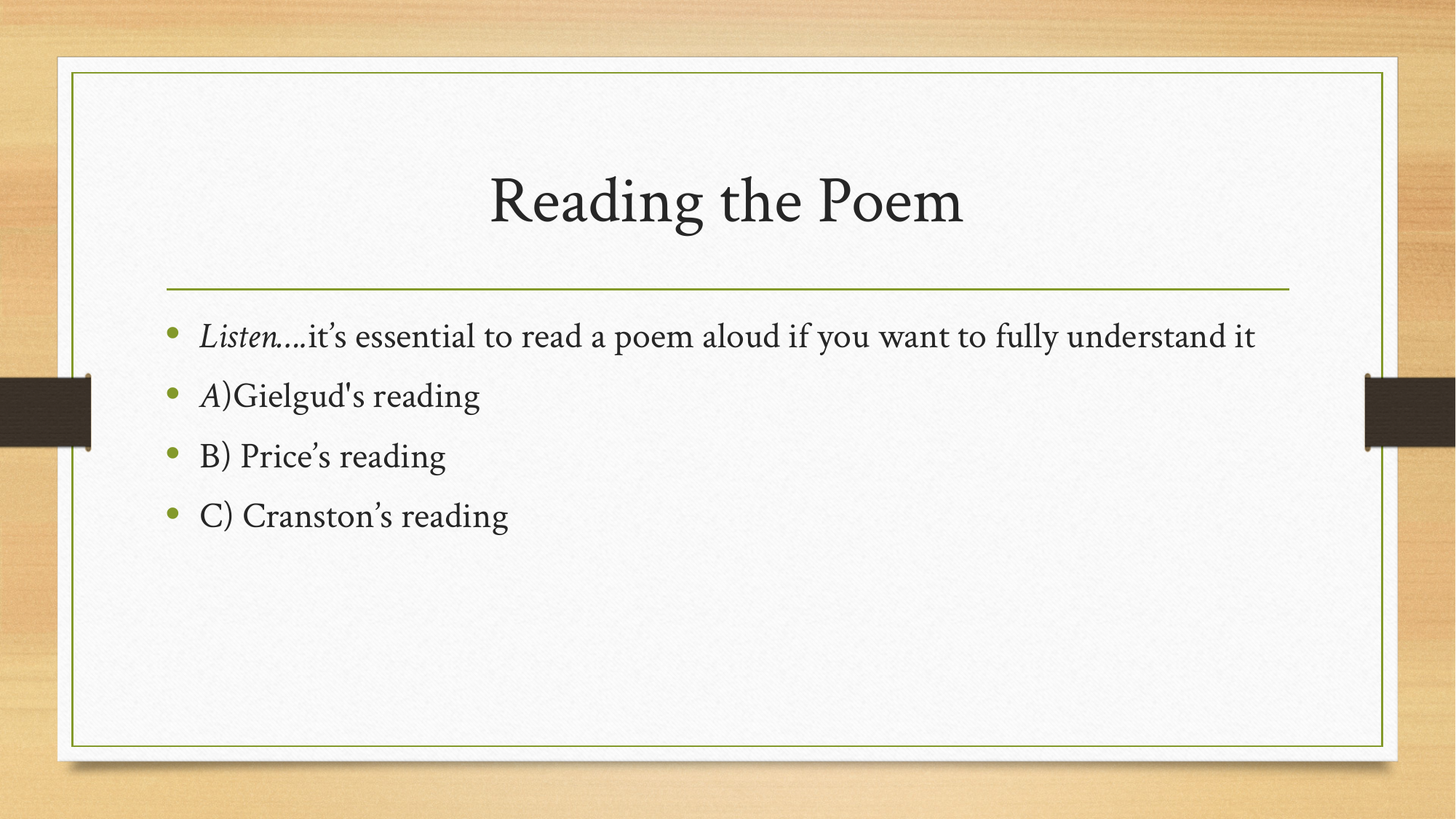

# Reading the Poem
Listen….it’s essential to read a poem aloud if you want to fully understand it
A)Gielgud's reading
B) Price’s reading
C) Cranston’s reading